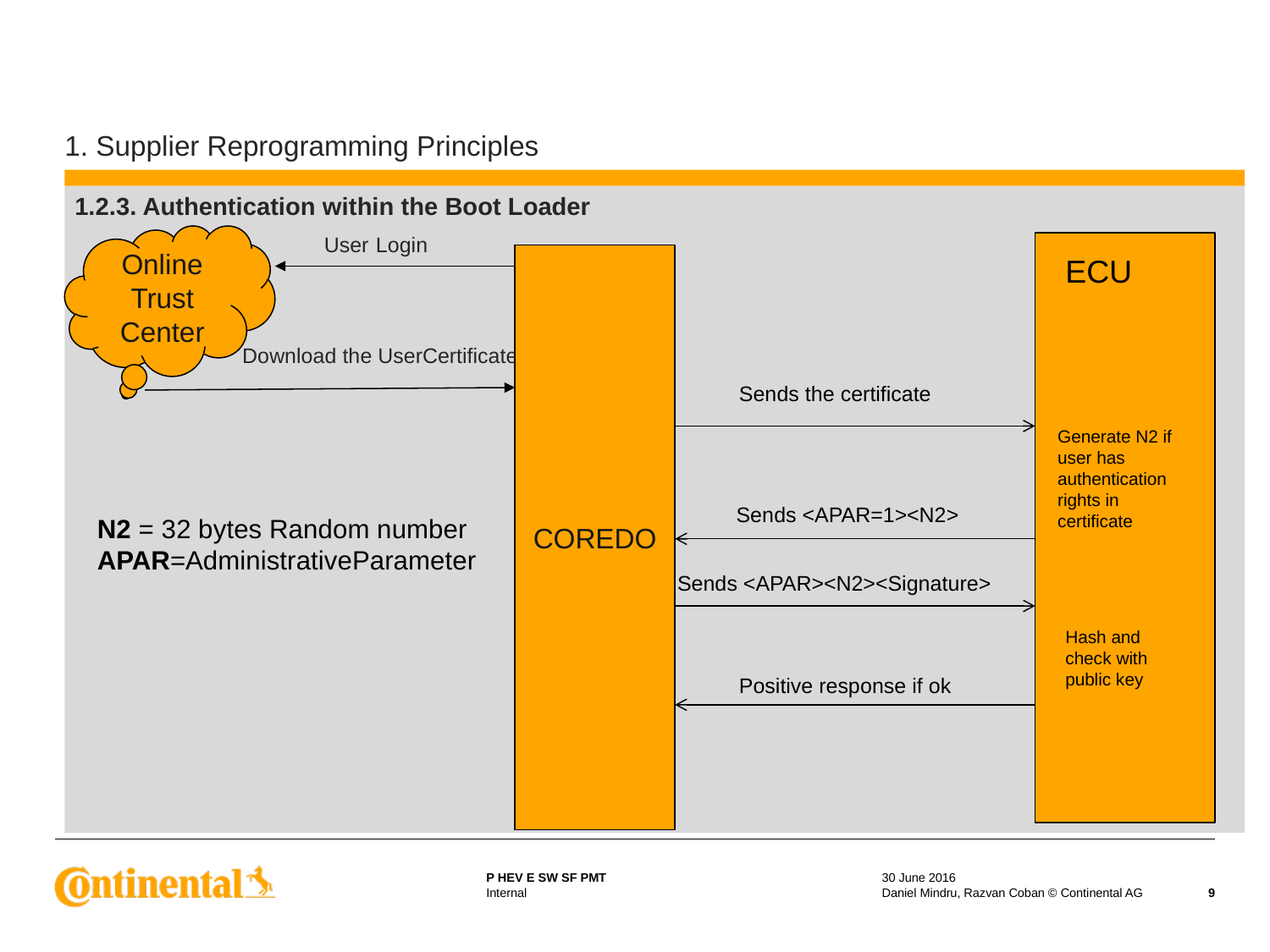

1. Supplier Reprogramming Principles

1.2.3. Authentication within the Boot Loader
 		              User Login

                        Download the UserCertificate
Online Trust Center

COREDO
ECU
Sends the certificate
Generate N2 if user has authentication rights in certificate
Sends <APAR=1><N2>
N2 = 32 bytes Random number
APAR=AdministrativeParameter
Sends <APAR><N2><Signature>
Hash and check with public key
Positive response if ok
30 June 2016
Daniel Mindru, Razvan Coban © Continental AG
9